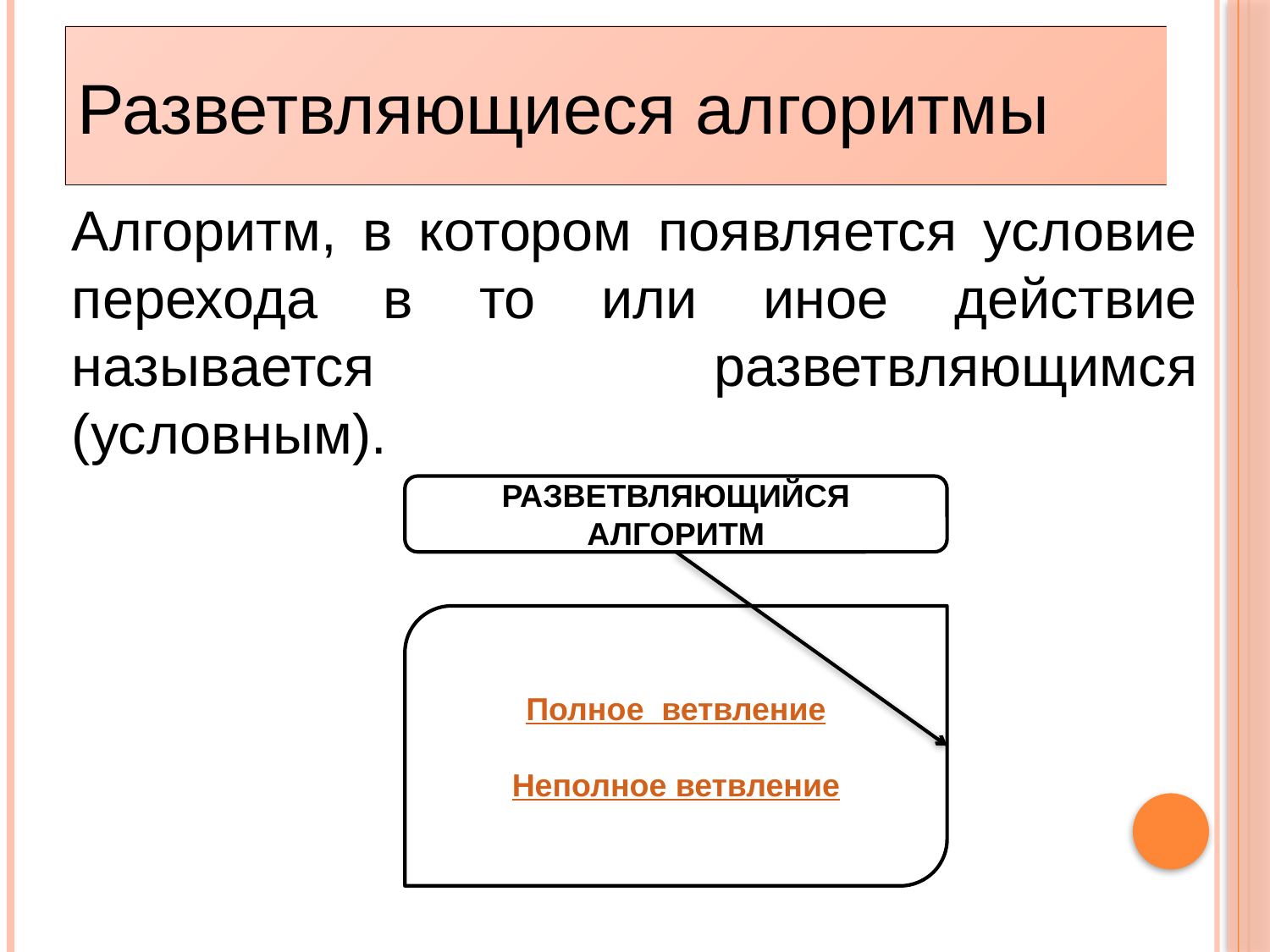

Разветвляющиеся алгоритмы
Алгоритм, в котором появляется условие перехода в то или иное действие называется разветвляющимся (условным).
РАЗВЕТВЛЯЮЩийся алгоритм
Полное  ветвление

Неполное ветвление